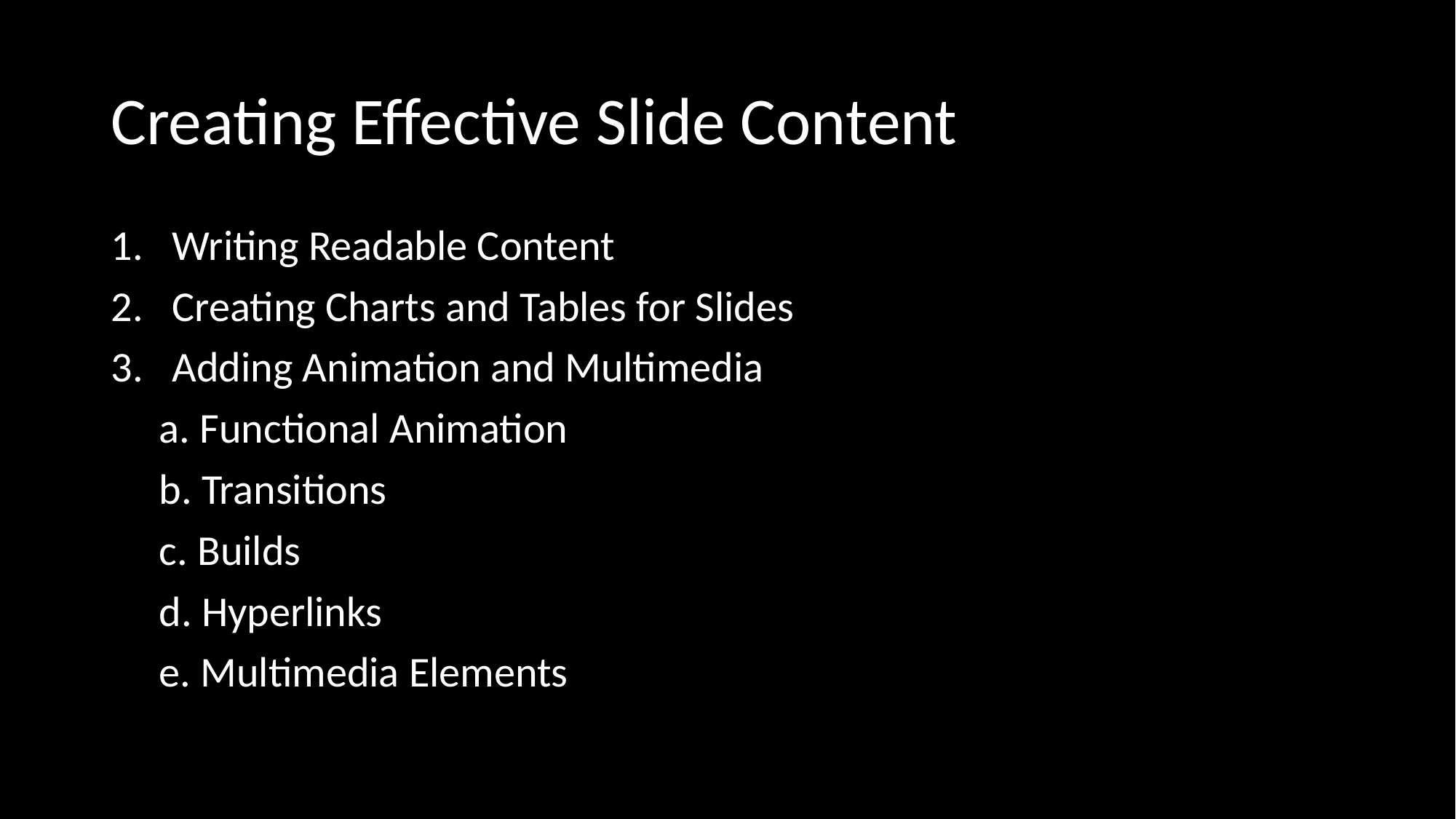

# Creating Effective Slide Content
Writing Readable Content
Creating Charts and Tables for Slides
Adding Animation and Multimedia
     a. Functional Animation
     b. Transitions
     c. Builds
     d. Hyperlinks
     e. Multimedia Elements